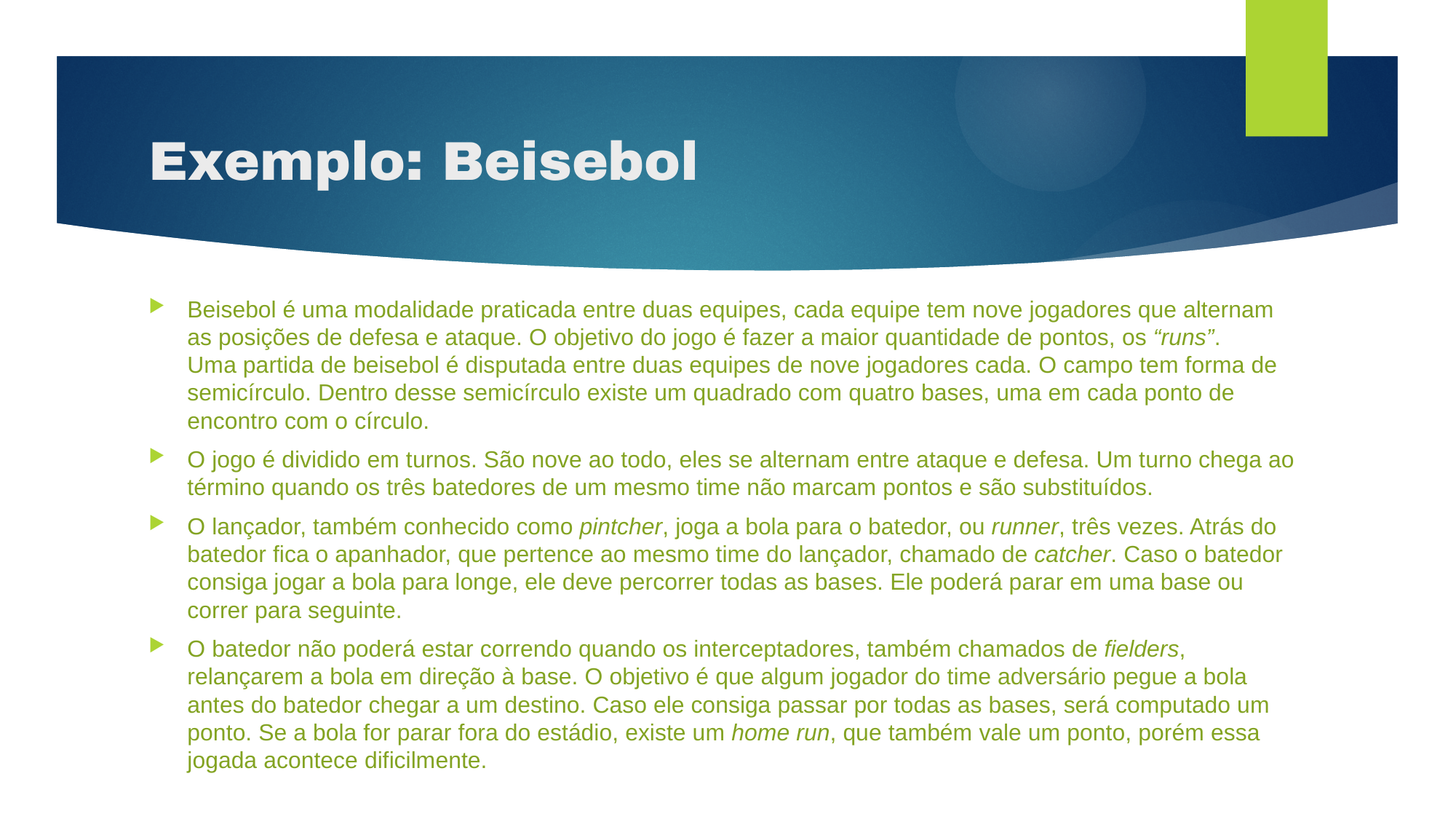

# Exemplo: Beisebol
Beisebol é uma modalidade praticada entre duas equipes, cada equipe tem nove jogadores que alternam as posições de defesa e ataque. O objetivo do jogo é fazer a maior quantidade de pontos, os “runs”. Uma partida de beisebol é disputada entre duas equipes de nove jogadores cada. O campo tem forma de semicírculo. Dentro desse semicírculo existe um quadrado com quatro bases, uma em cada ponto de encontro com o círculo.
O jogo é dividido em turnos. São nove ao todo, eles se alternam entre ataque e defesa. Um turno chega ao término quando os três batedores de um mesmo time não marcam pontos e são substituídos.
O lançador, também conhecido como pintcher, joga a bola para o batedor, ou runner, três vezes. Atrás do batedor fica o apanhador, que pertence ao mesmo time do lançador, chamado de catcher. Caso o batedor consiga jogar a bola para longe, ele deve percorrer todas as bases. Ele poderá parar em uma base ou correr para seguinte.
O batedor não poderá estar correndo quando os interceptadores, também chamados de fielders, relançarem a bola em direção à base. O objetivo é que algum jogador do time adversário pegue a bola antes do batedor chegar a um destino. Caso ele consiga passar por todas as bases, será computado um ponto. Se a bola for parar fora do estádio, existe um home run, que também vale um ponto, porém essa jogada acontece dificilmente.